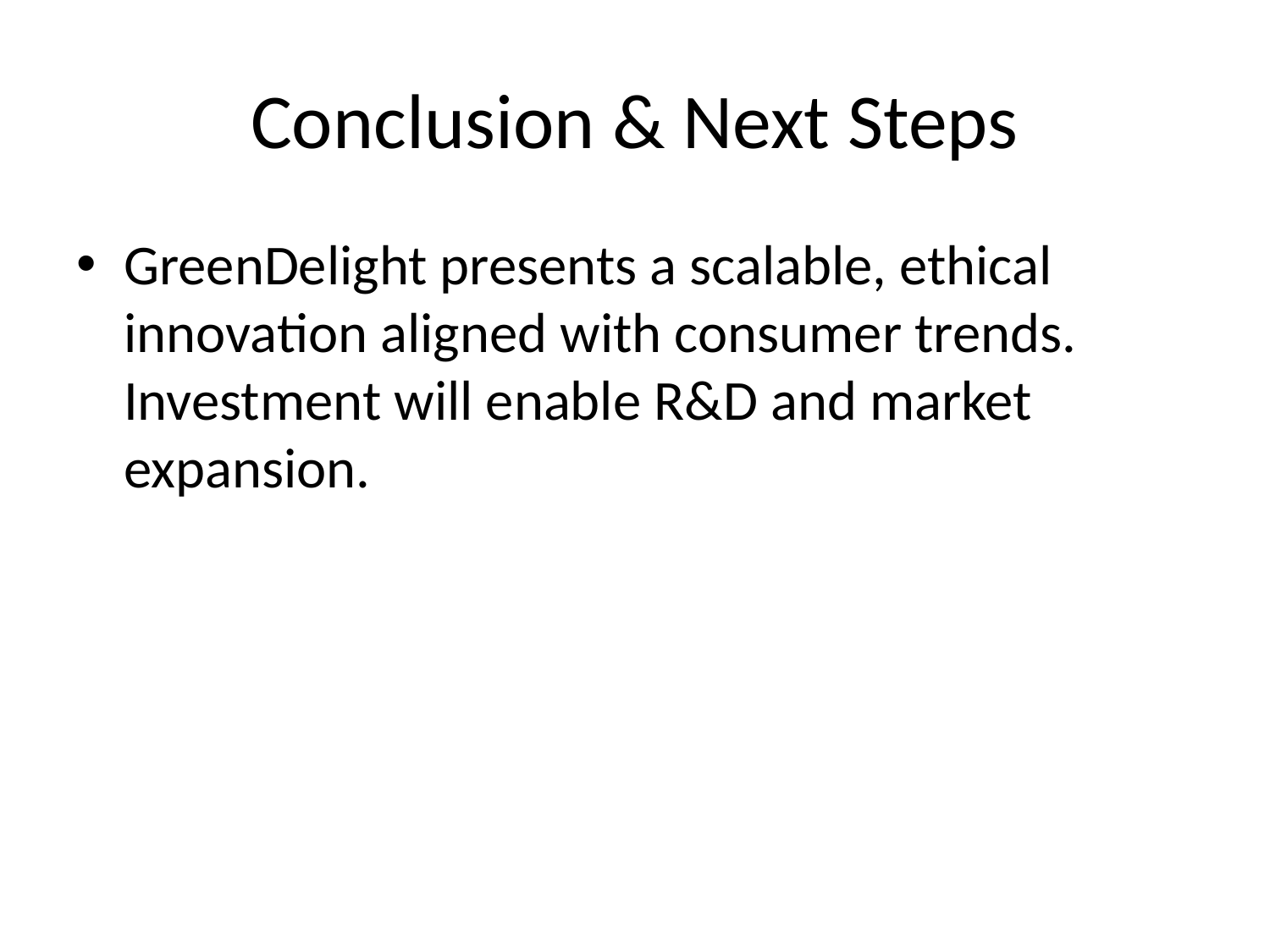

# Conclusion & Next Steps
GreenDelight presents a scalable, ethical innovation aligned with consumer trends. Investment will enable R&D and market expansion.